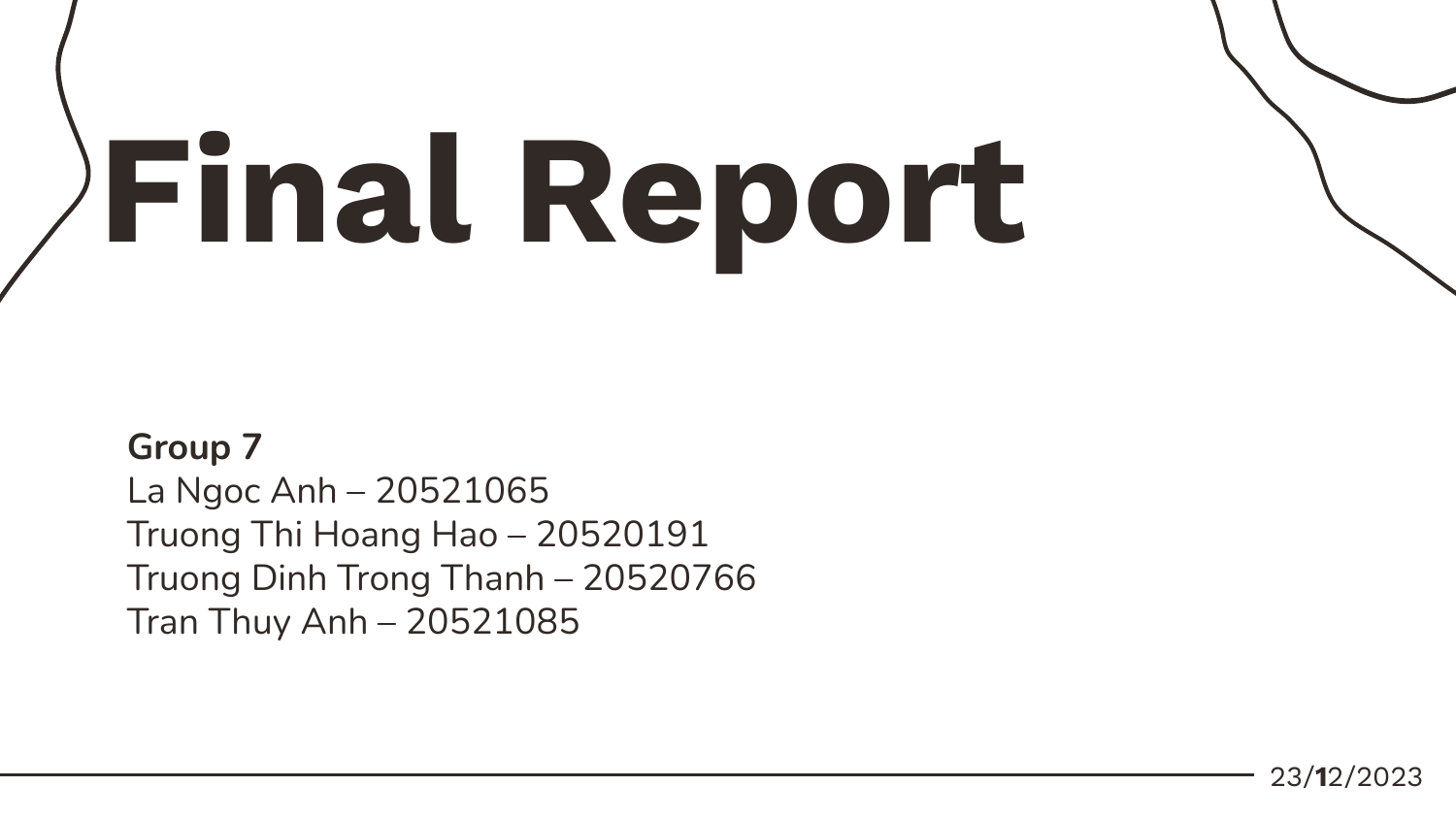

# Final Report
Group 7
La Ngoc Anh – 20521065
Truong Thi Hoang Hao – 20520191
Truong Dinh Trong Thanh – 20520766
Tran Thuy Anh – 20521085

23/12/2023